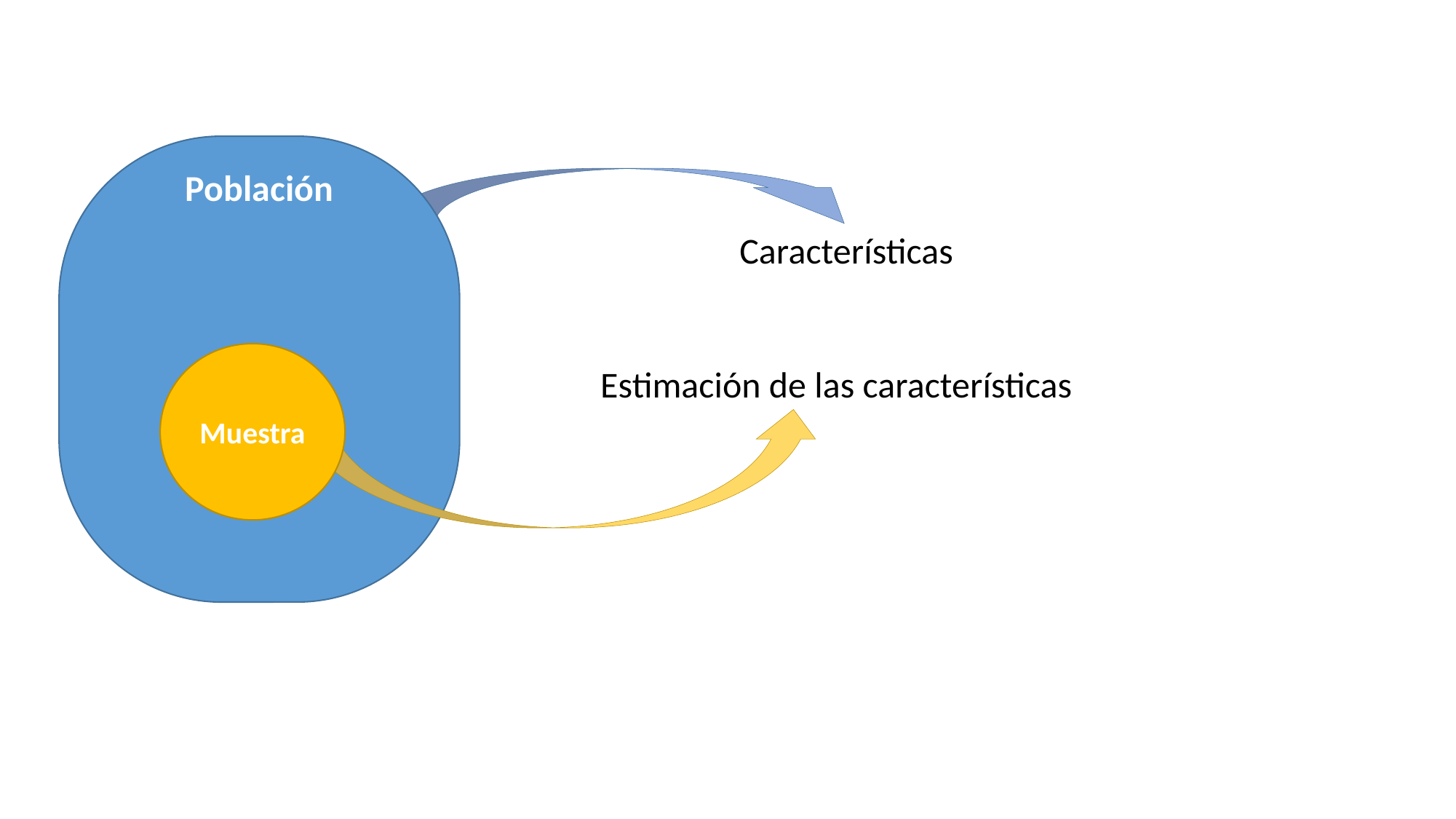

Población

Características
Muestra
Estimación de las características